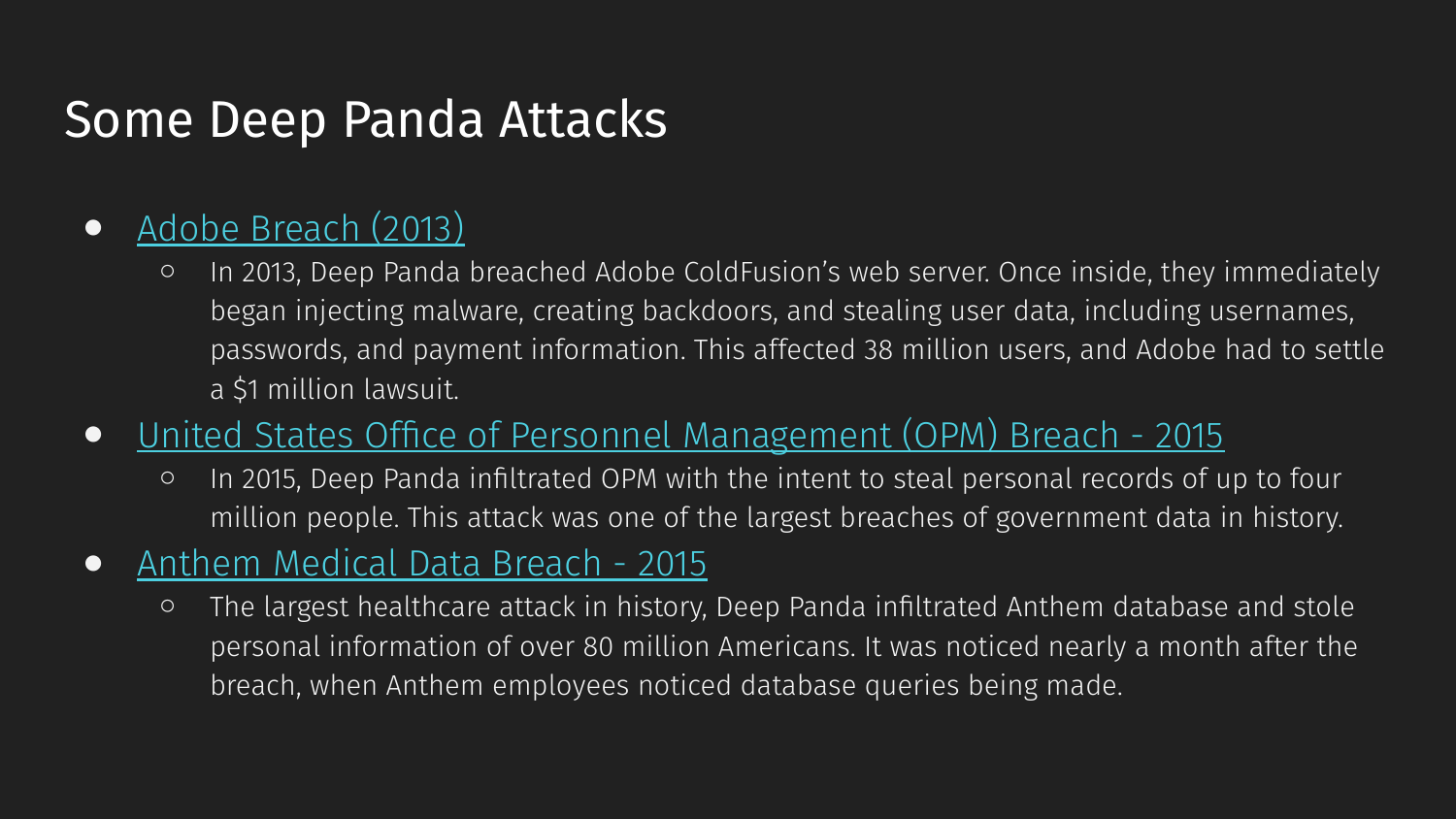

# Some Deep Panda Attacks
Adobe Breach (2013)
In 2013, Deep Panda breached Adobe ColdFusion’s web server. Once inside, they immediately began injecting malware, creating backdoors, and stealing user data, including usernames, passwords, and payment information. This affected 38 million users, and Adobe had to settle a $1 million lawsuit.
United States Office of Personnel Management (OPM) Breach - 2015
In 2015, Deep Panda infiltrated OPM with the intent to steal personal records of up to four million people. This attack was one of the largest breaches of government data in history.
Anthem Medical Data Breach - 2015
The largest healthcare attack in history, Deep Panda infiltrated Anthem database and stole personal information of over 80 million Americans. It was noticed nearly a month after the breach, when Anthem employees noticed database queries being made.